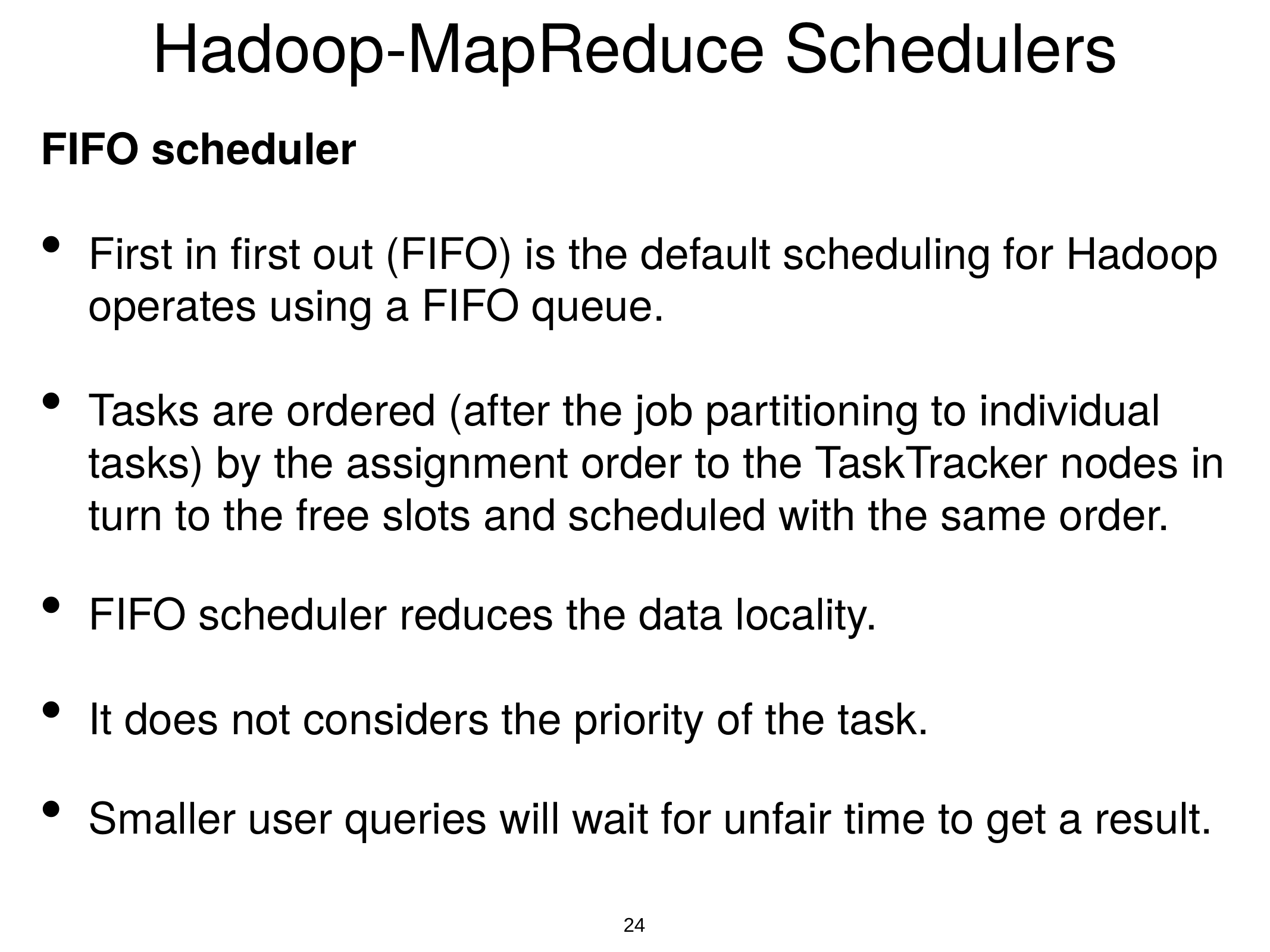

24
# Hadoop-MapReduce Schedulers
FIFO scheduler

First in first out (FIFO) is the default scheduling for Hadoop operates using a FIFO queue.

Tasks are ordered (after the job partitioning to individual tasks) by the assignment order to the TaskTracker nodes in turn to the free slots and scheduled with the same order.

FIFO scheduler reduces the data locality.

It does not considers the priority of the task.

Smaller user queries will wait for unfair time to get a result.